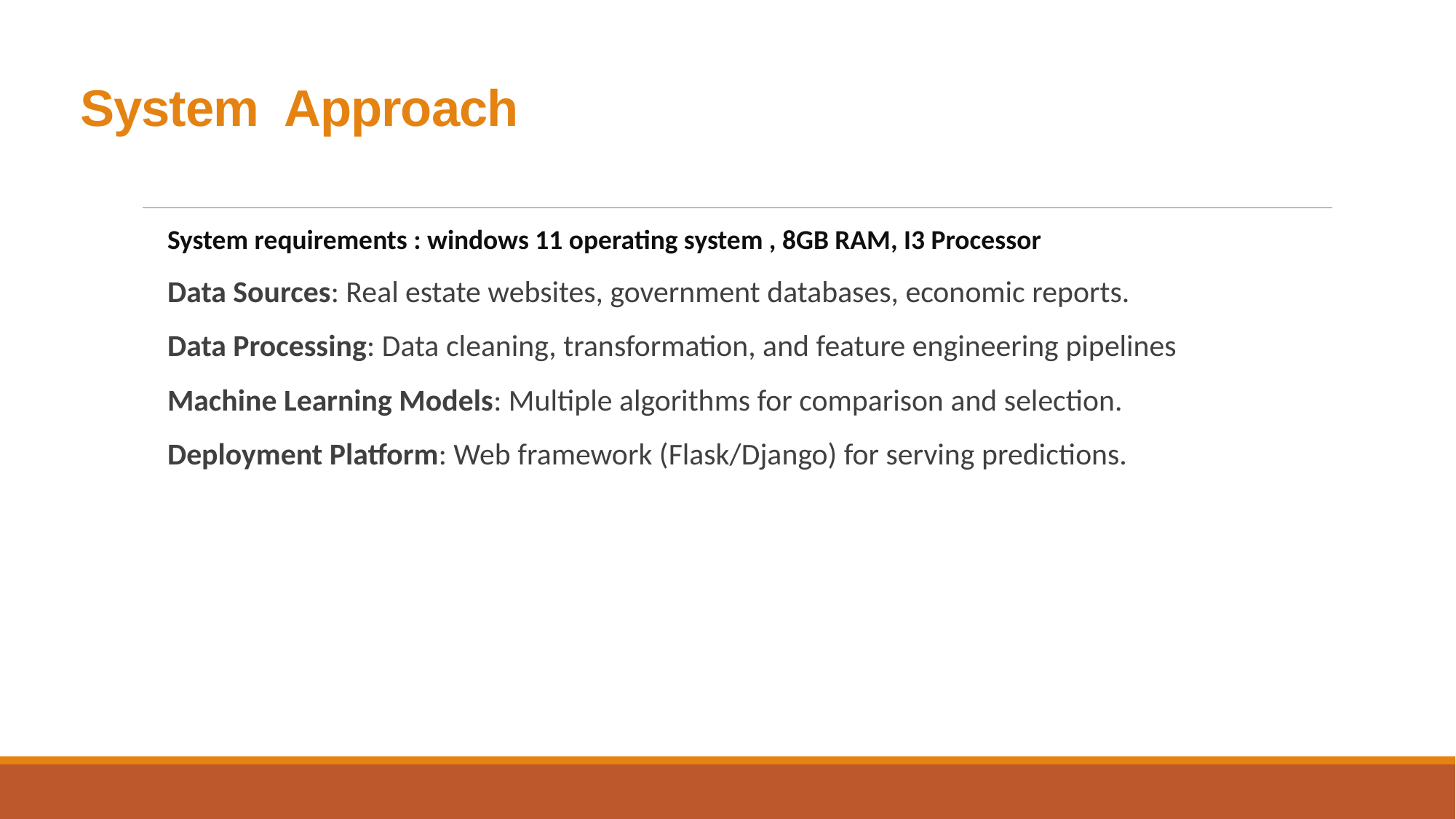

# System  Approach
System requirements : windows 11 operating system , 8GB RAM, I3 Processor
Data Sources: Real estate websites, government databases, economic reports.
Data Processing: Data cleaning, transformation, and feature engineering pipelines
Machine Learning Models: Multiple algorithms for comparison and selection.
Deployment Platform: Web framework (Flask/Django) for serving predictions.